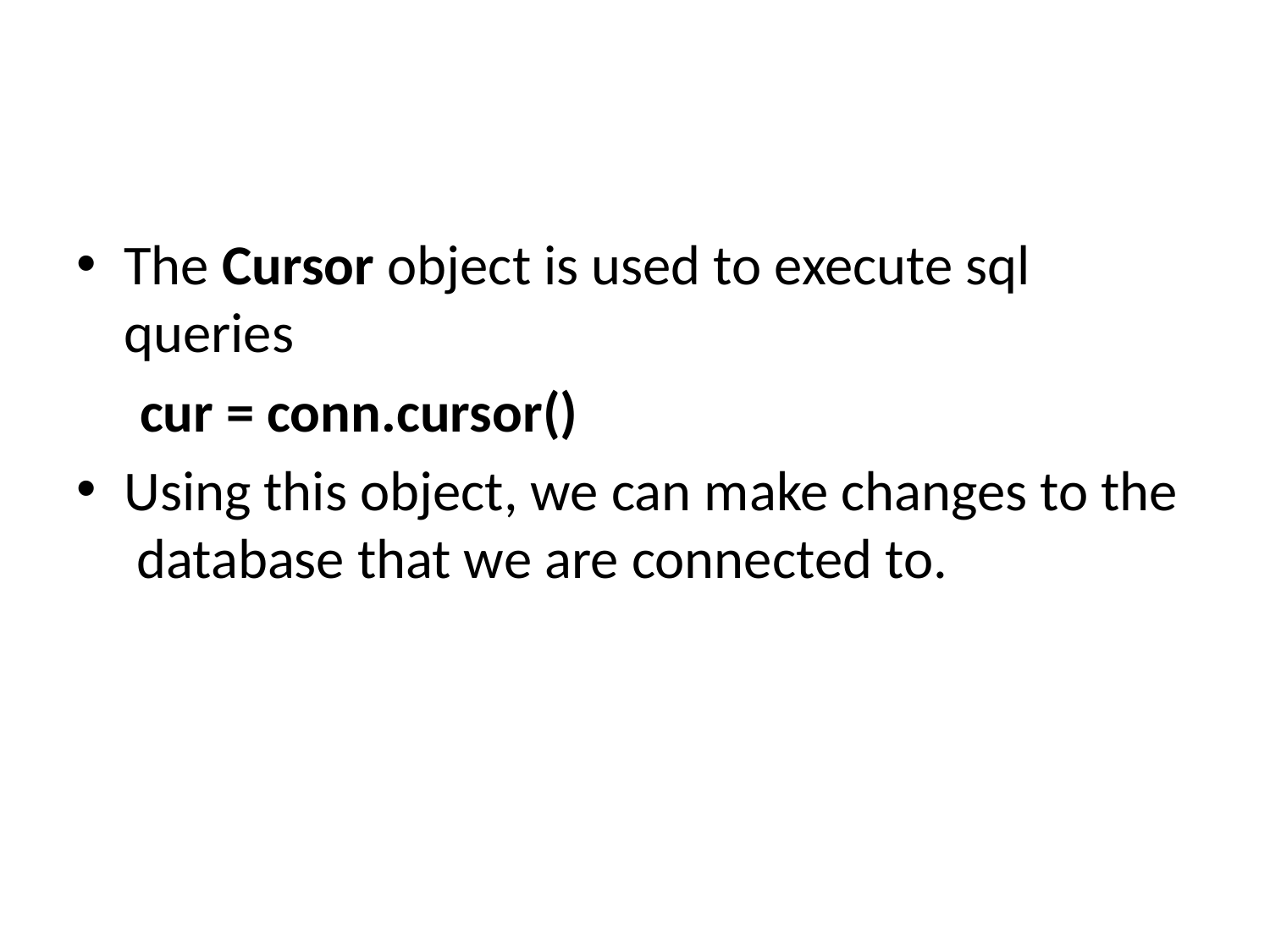

#
The Cursor object is used to execute sql queries
     cur = conn.cursor()
Using this object, we can make changes to the   database that we are connected to.